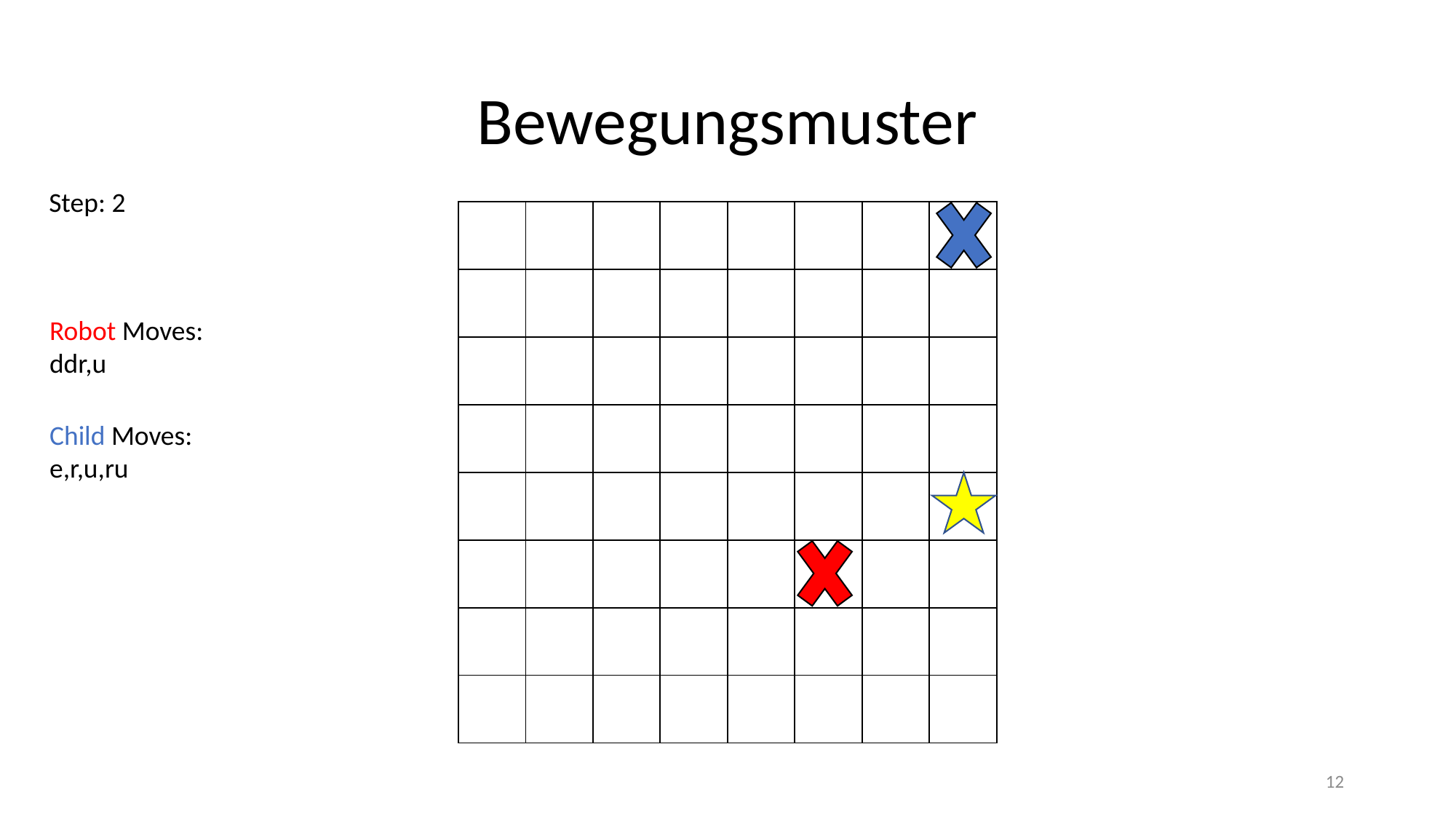

# Bewegungsmuster
Step: 2

|  |  |  |  |  |  |  |  |
| --- | --- | --- | --- | --- | --- | --- | --- |
|  |  |  |  |  |  |  |  |
|  |  |  |  |  |  |  |  |
|  |  |  |  |  |  |  |  |
|  |  |  |  |  |  |  |  |
|  |  |  |  |  |  |  |  |
|  |  |  |  |  |  |  |  |
|  |  |  |  |  |  |  |  |
Robot Moves:
ddr,u
Child Moves:
e,r,u,ru

12